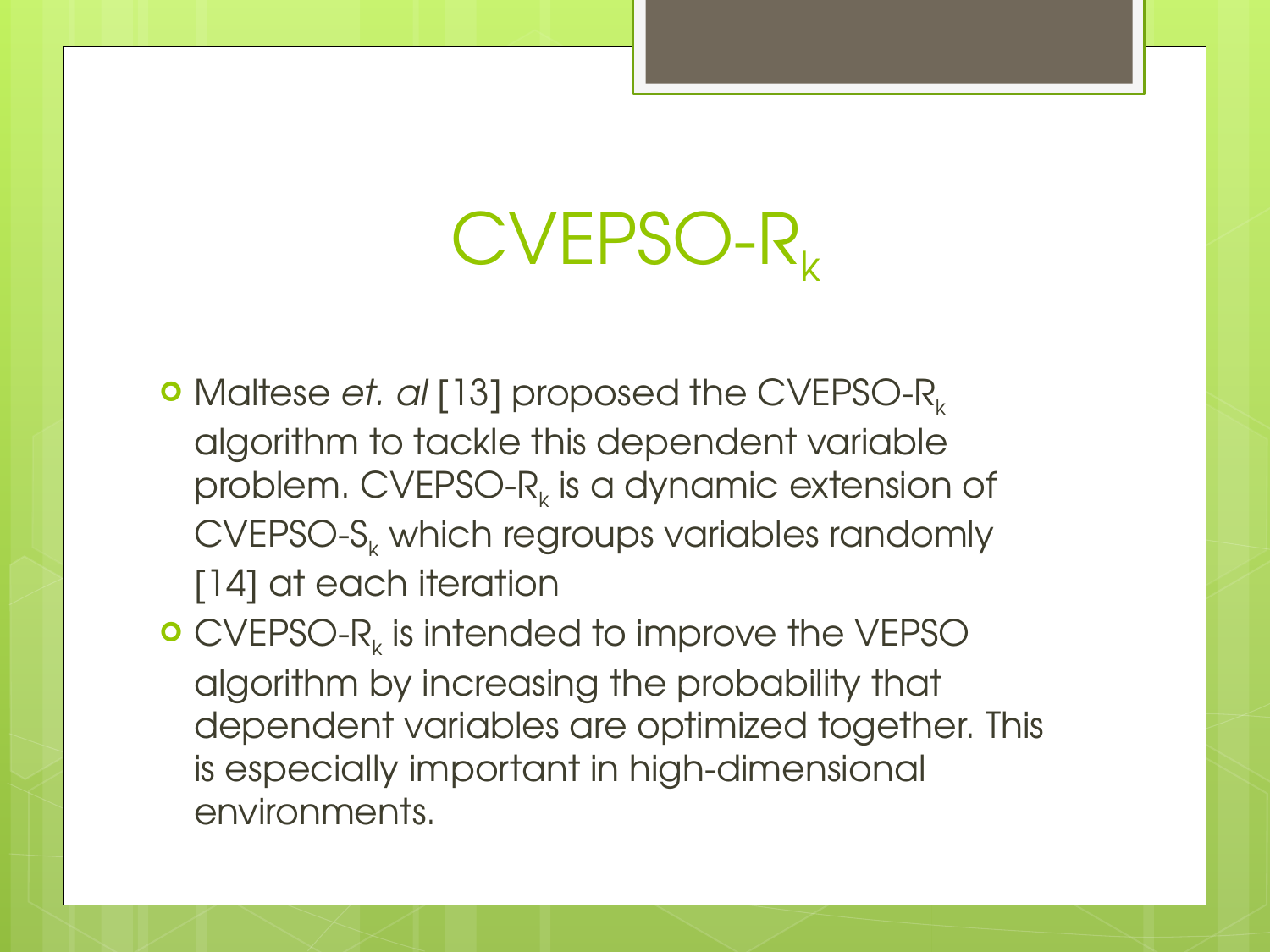

# CVEPSO-Rk

Maltese et. al [13] proposed the CVEPSO-Rk algorithm to tackle this dependent variable problem. CVEPSO-Rk is a dynamic extension of CVEPSO-Sk which regroups variables randomly [14] at each iteration
CVEPSO-Rk is intended to improve the VEPSO algorithm by increasing the probability that dependent variables are optimized together. This is especially important in high-dimensional environments.